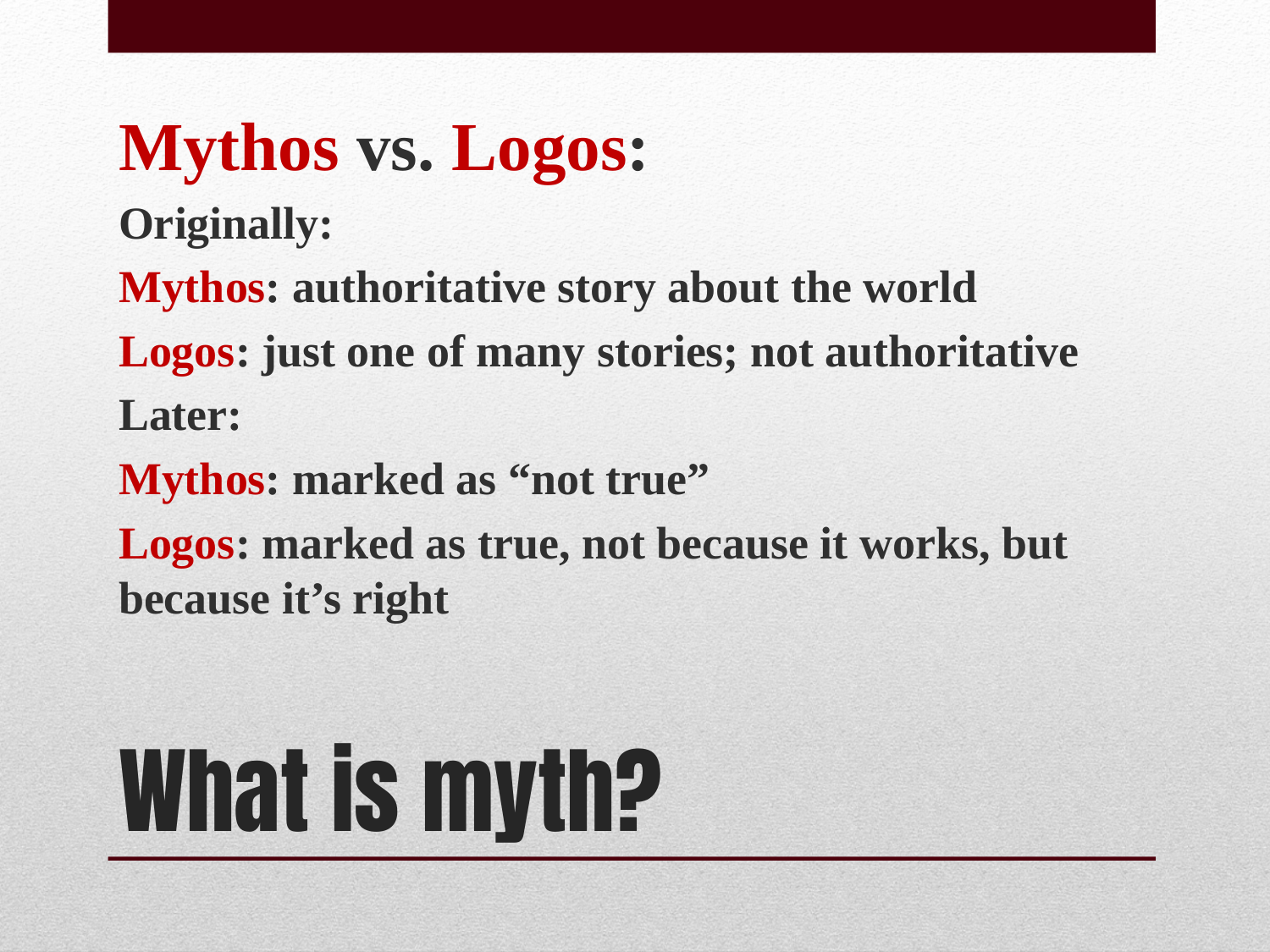

Mythos vs. Logos:
Originally:
Mythos: authoritative story about the world
Logos: just one of many stories; not authoritative
Later:
Mythos: marked as “not true”
Logos: marked as true, not because it works, but because it’s right

# What is myth?